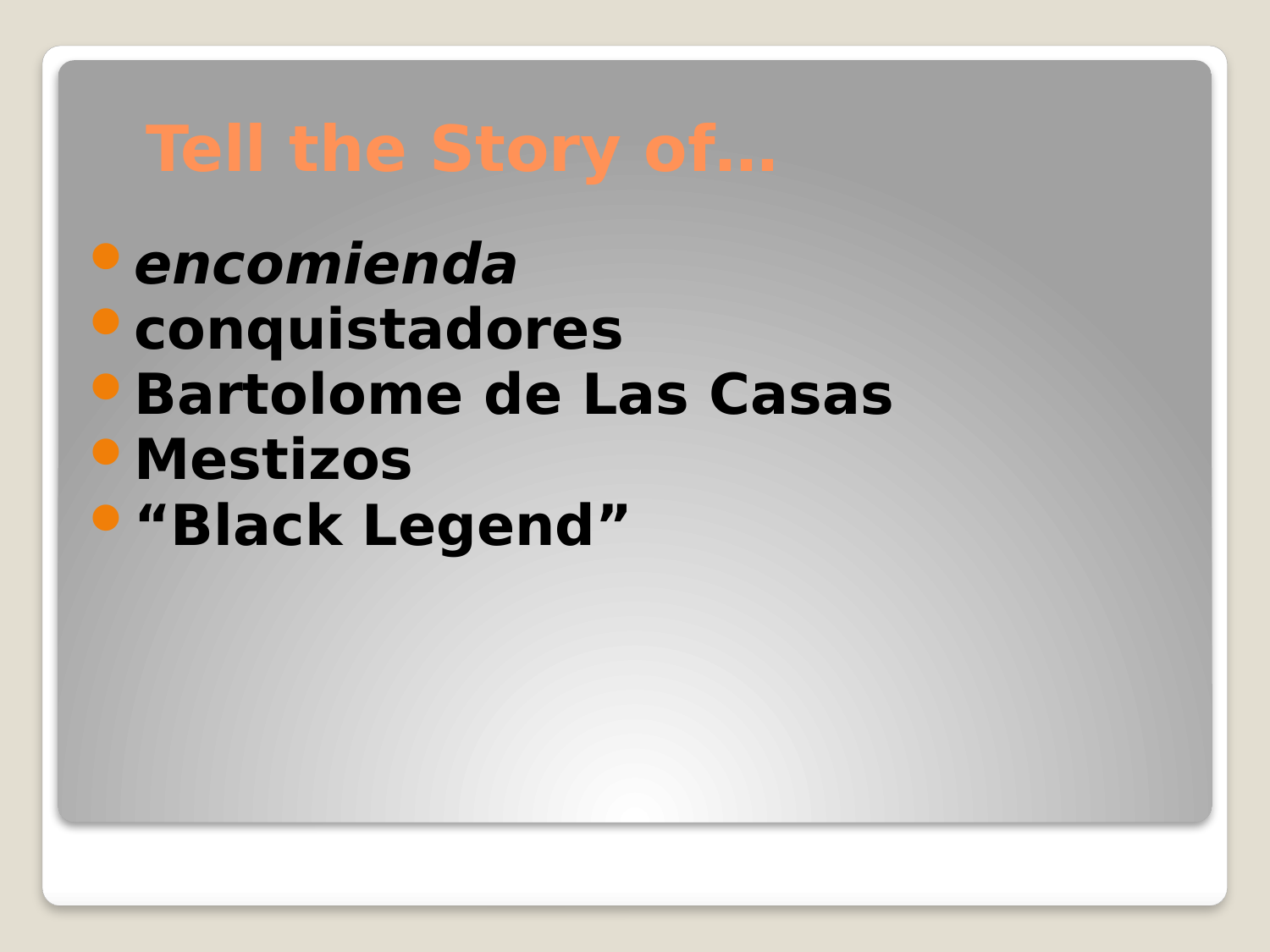

# Tell the Story of…
encomienda
conquistadores
Bartolome de Las Casas
Mestizos
“Black Legend”